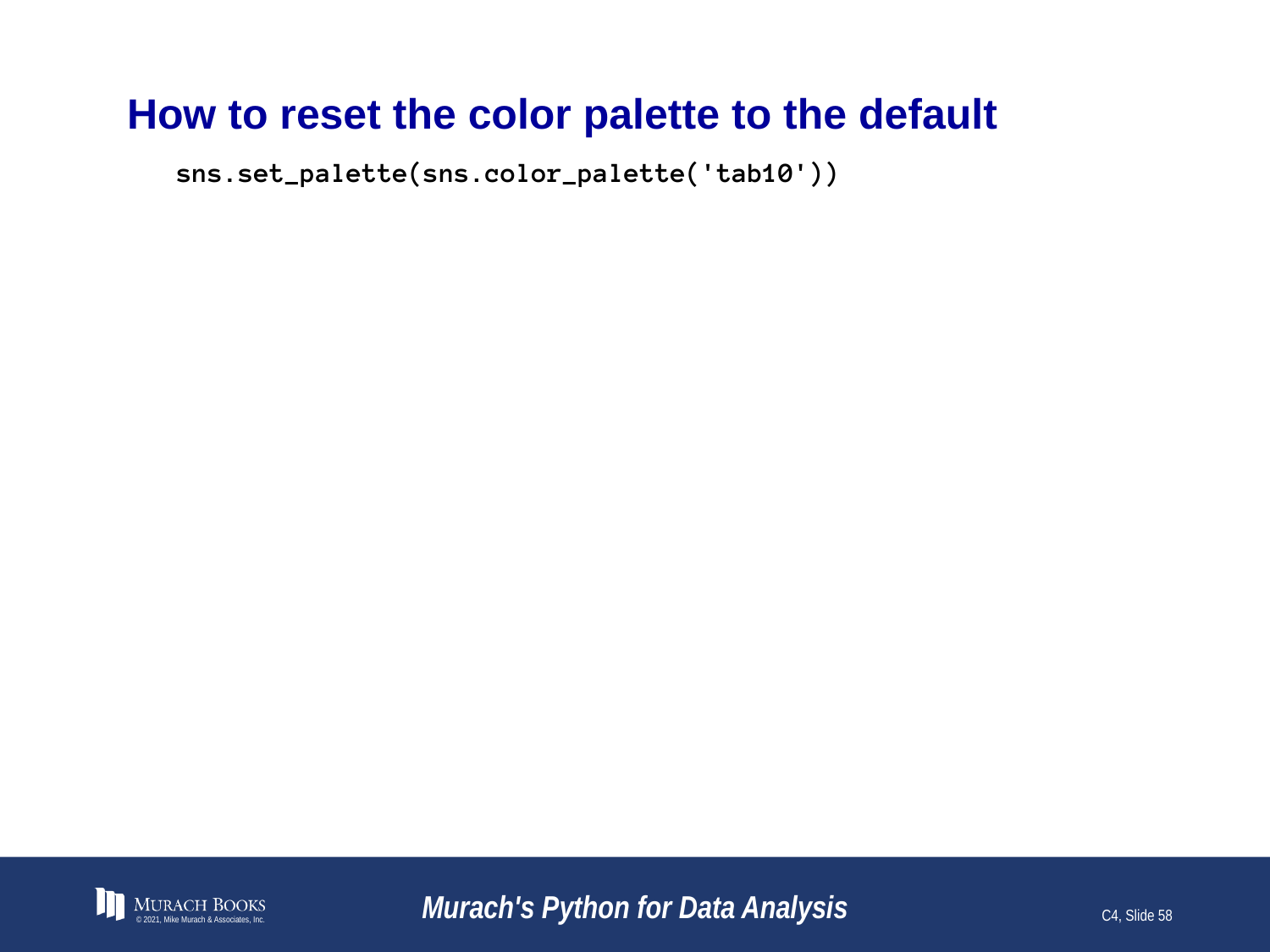

# How to reset the color palette to the default
sns.set_palette(sns.color_palette('tab10'))

© 2021, Mike Murach & Associates, Inc.
Murach's Python for Data Analysis

C4, Slide 58